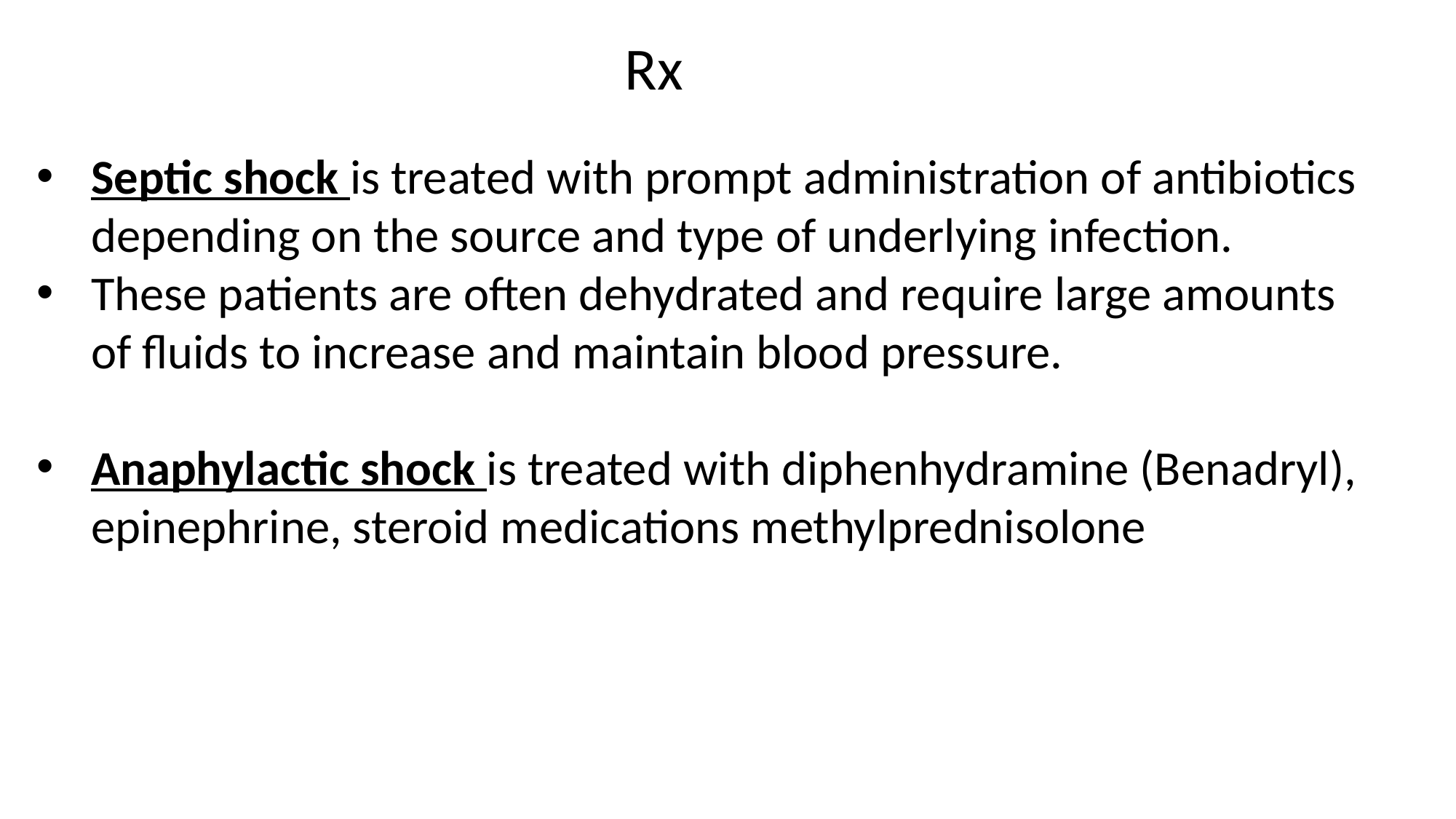

# Rx
Septic shock is treated with prompt administration of antibiotics depending on the source and type of underlying infection.
These patients are often dehydrated and require large amounts of fluids to increase and maintain blood pressure.

Anaphylactic shock is treated with diphenhydramine (Benadryl), epinephrine, steroid medications methylprednisolone